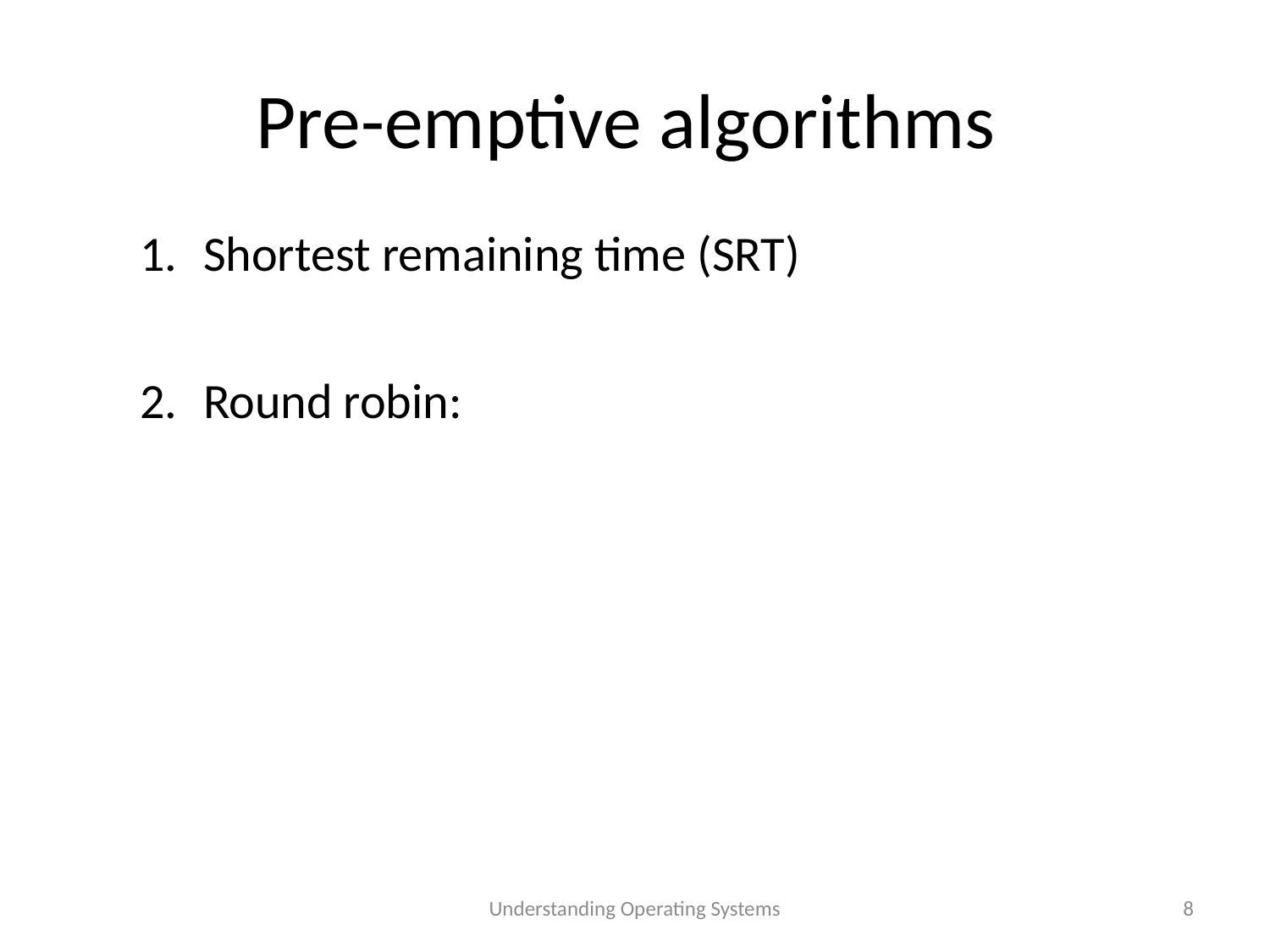

# Pre-emptive algorithms
Shortest remaining time (SRT)

Round robin:

Understanding Operating Systems
8